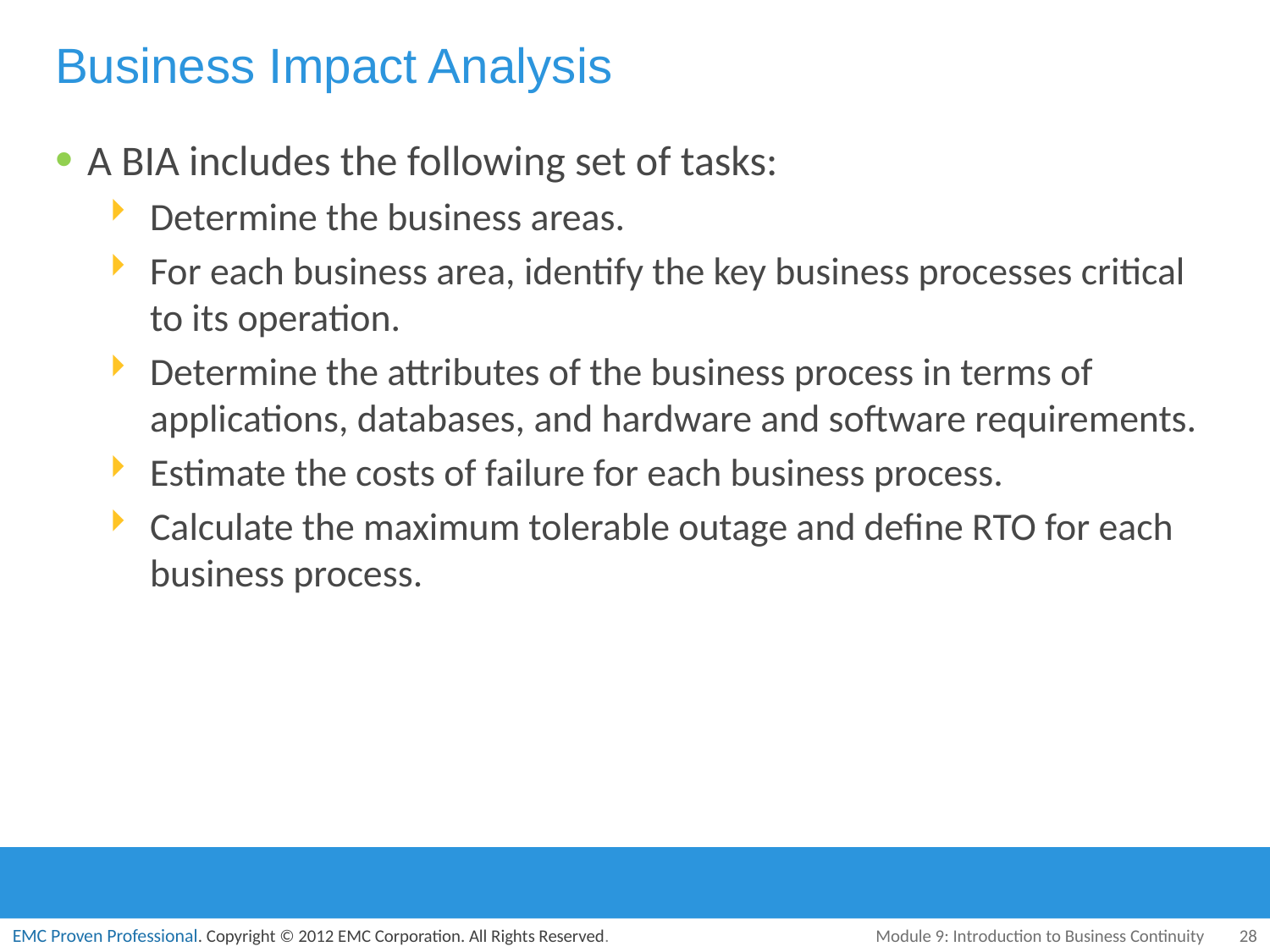

# Business Impact Analysis
A BIA includes the following set of tasks:
Determine the business areas.
For each business area, identify the key business processes critical to its operation.
Determine the attributes of the business process in terms of applications, databases, and hardware and software requirements.
Estimate the costs of failure for each business process.
Calculate the maximum tolerable outage and define RTO for each business process.
Module 9: Introduction to Business Continuity
28